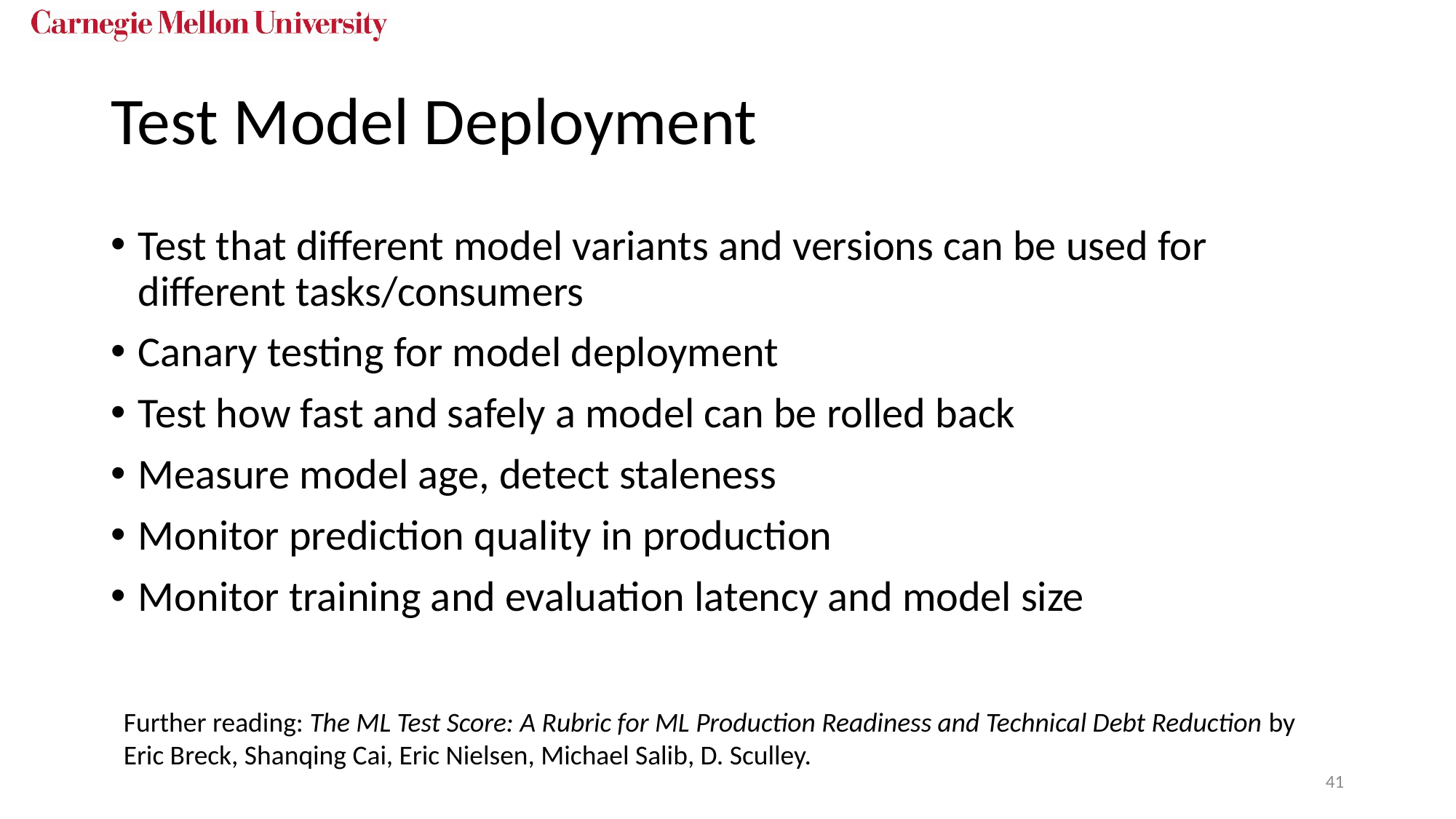

# Test Model Deployment
Test that different model variants and versions can be used for different tasks/consumers
Canary testing for model deployment
Test how fast and safely a model can be rolled back
Measure model age, detect staleness
Monitor prediction quality in production
Monitor training and evaluation latency and model size
Further reading: The ML Test Score: A Rubric for ML Production Readiness and Technical Debt Reduction by
Eric Breck, Shanqing Cai, Eric Nielsen, Michael Salib, D. Sculley.
41